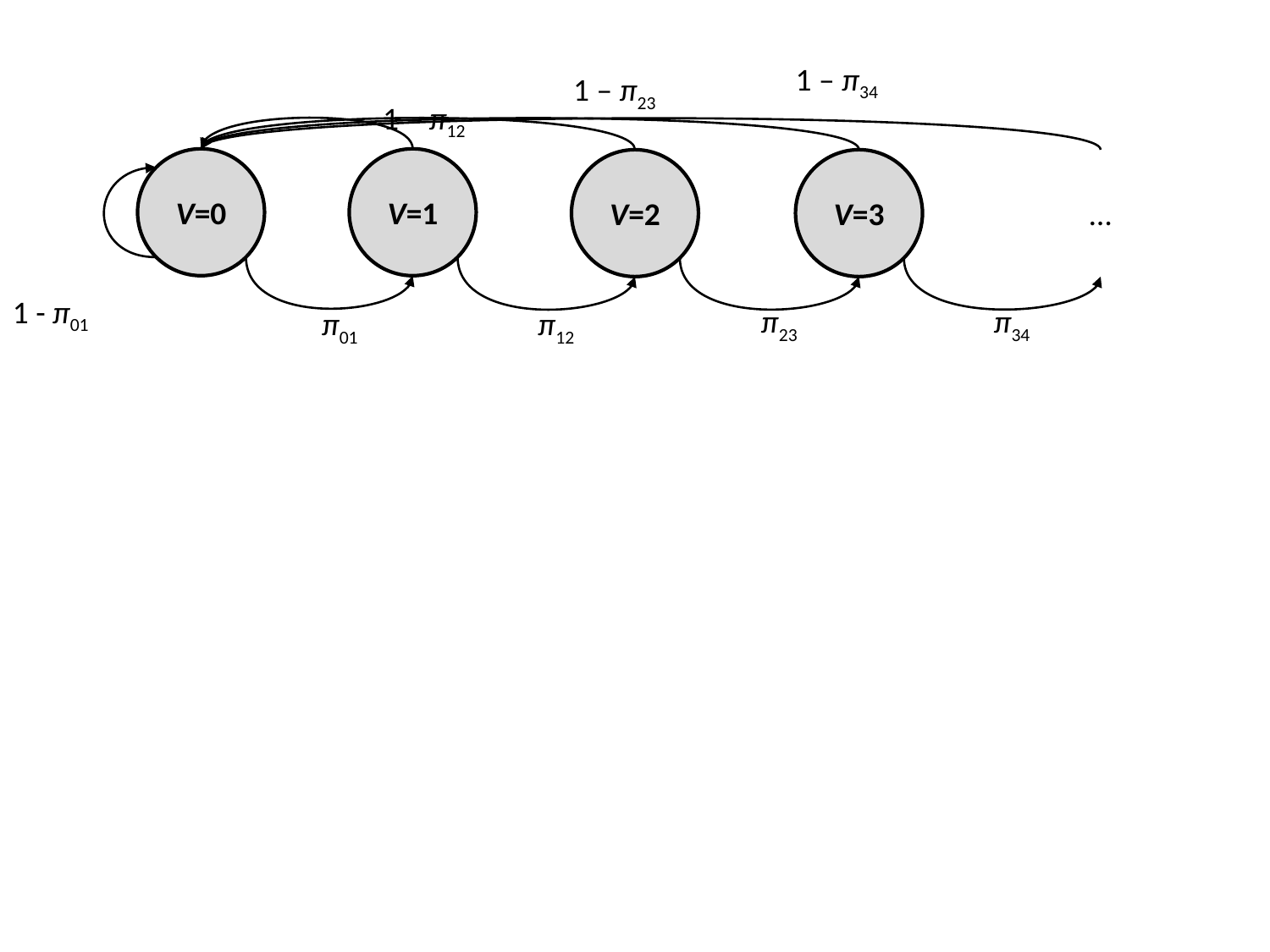

1 – π34
1 – π23
1 – π12
V=0
V=1
V=2
V=3
…
1 - π01
π23
π34
π12
π01